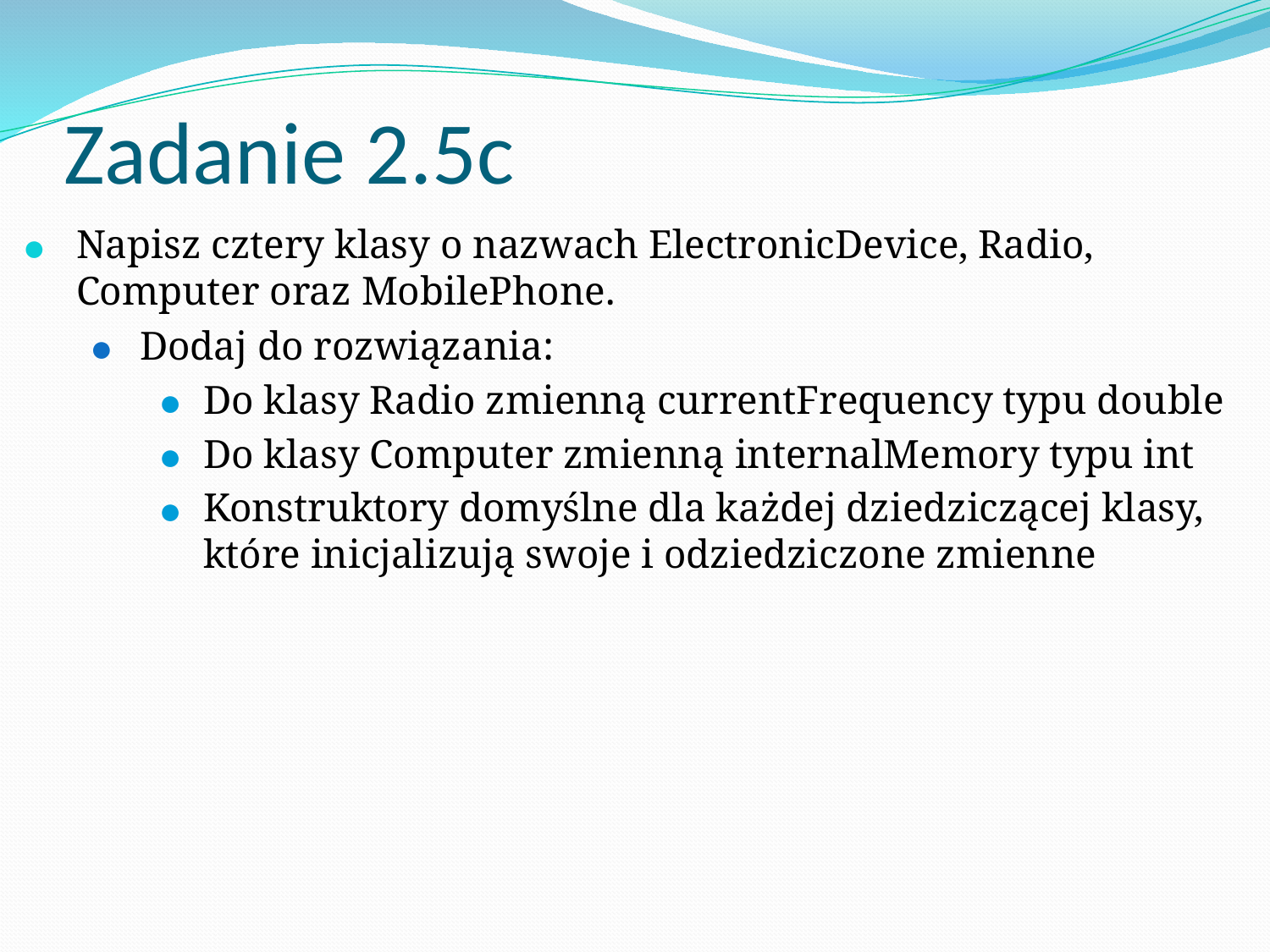

# Zadanie 2.5c
Napisz cztery klasy o nazwach ElectronicDevice, Radio, Computer oraz MobilePhone.
Dodaj do rozwiązania:
Do klasy Radio zmienną currentFrequency typu double
Do klasy Computer zmienną internalMemory typu int
Konstruktory domyślne dla każdej dziedziczącej klasy, które inicjalizują swoje i odziedziczone zmienne